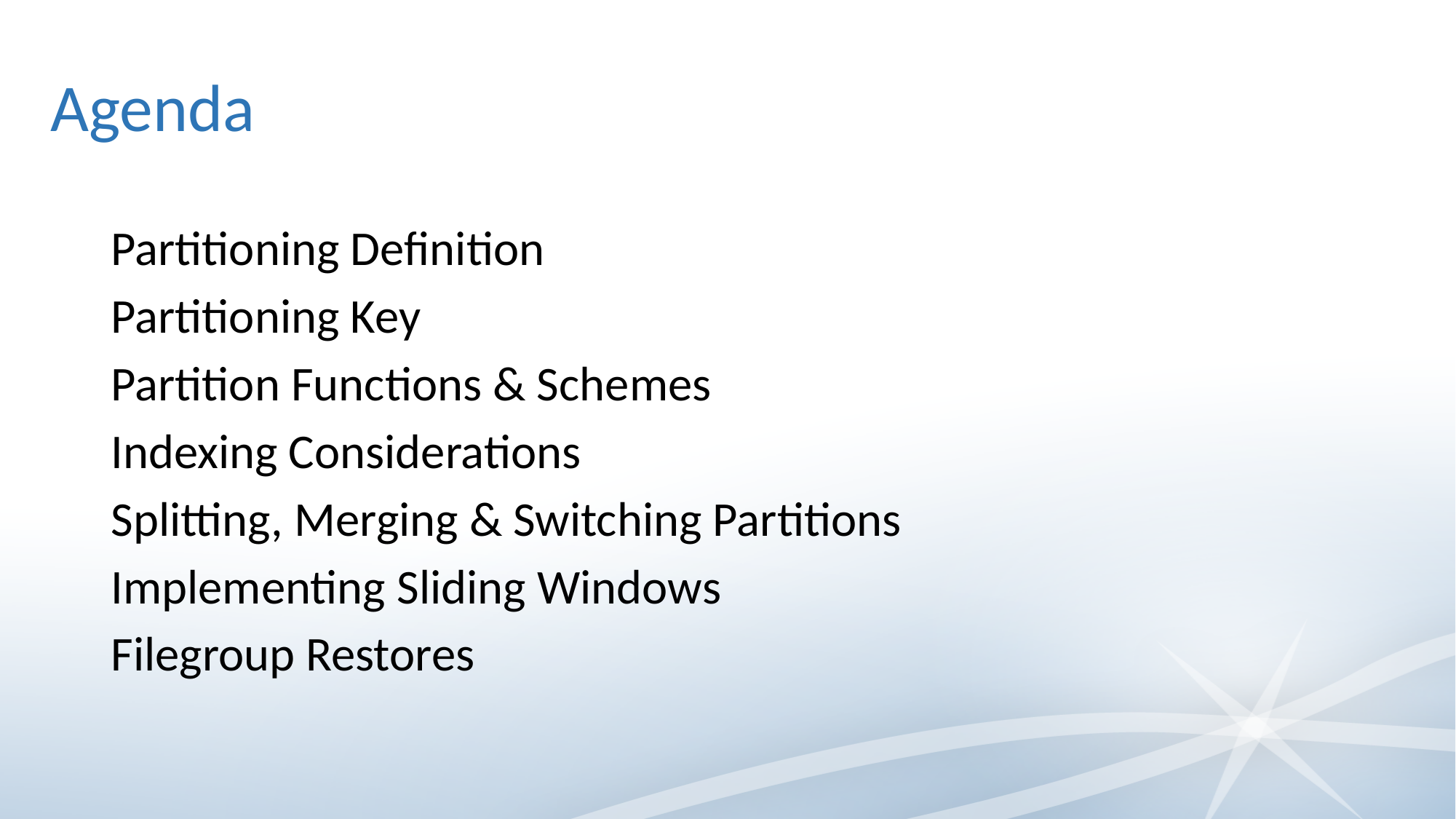

# Agenda
Partitioning Definition
Partitioning Key
Partition Functions & Schemes
Indexing Considerations
Splitting, Merging & Switching Partitions
Implementing Sliding Windows
Filegroup Restores